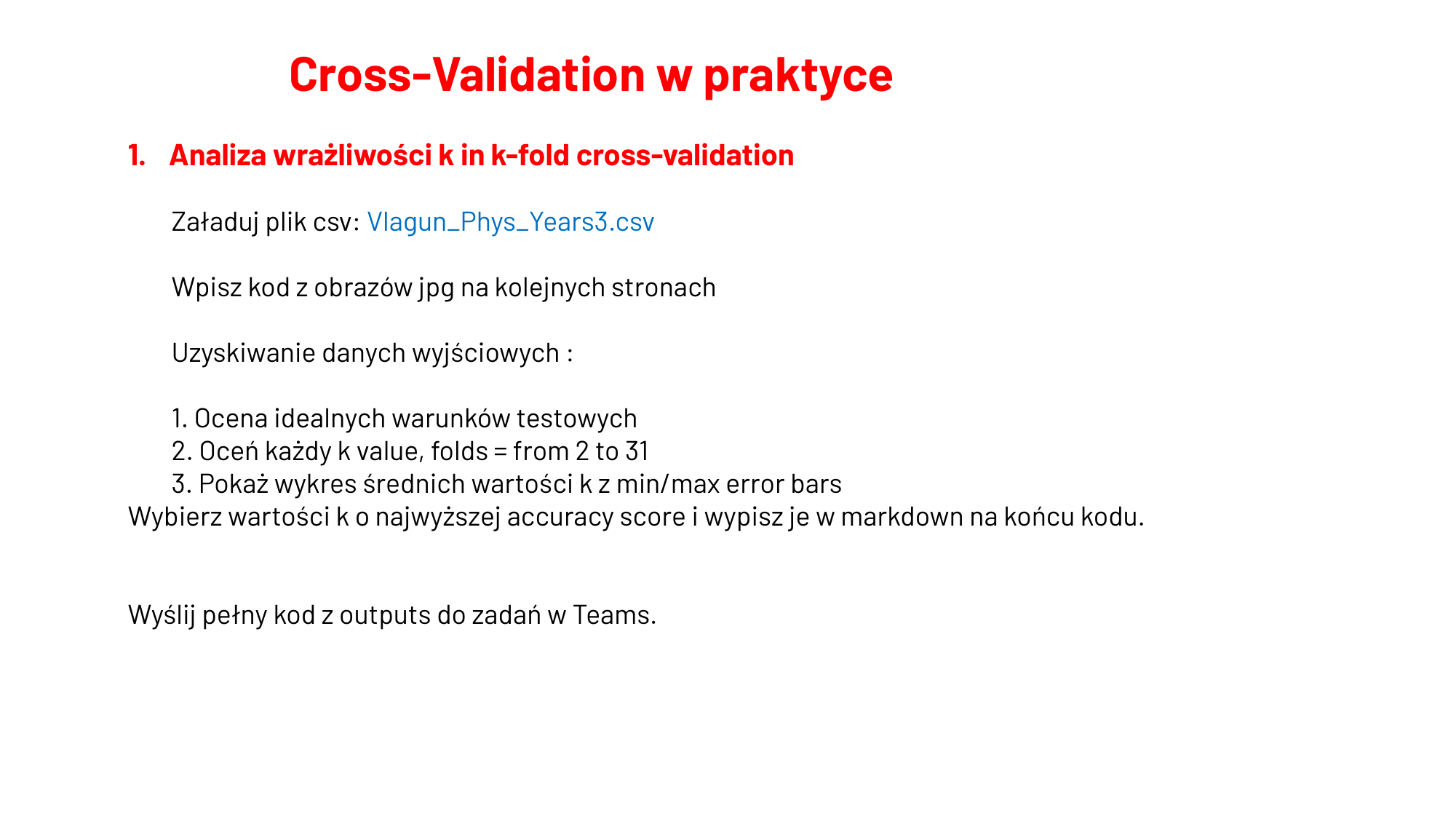

Cross-Validation w praktyce
Analiza wrażliwości k in k-fold cross-validation

        Załaduj plik csv: Vlagun_Phys_Years3.csv

        Wpisz kod z obrazów jpg na kolejnych stronach

        Uzyskiwanie danych wyjściowych :

        1. Ocena idealnych warunków testowych
        2. Oceń każdy k value, folds = from 2 to 31
        3. Pokaż wykres średnich wartości k z min/max error bars
Wybierz wartości k o najwyższej accuracy score i wypisz je w markdown na końcu kodu.

Wyślij pełny kod z outputs do zadań w Teams.